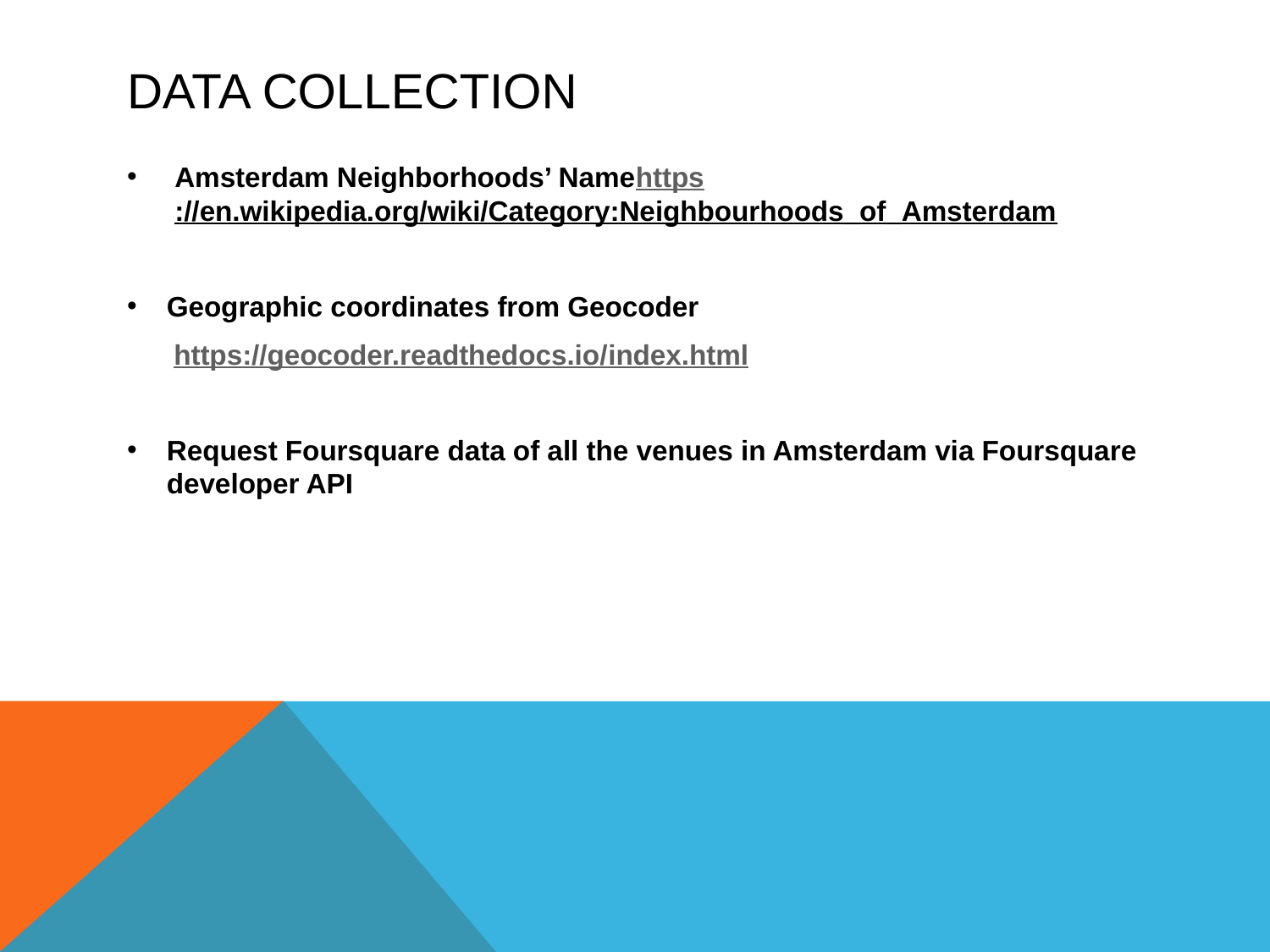

# Data Collection
Amsterdam Neighborhoods’ Namehttps://en.wikipedia.org/wiki/Category:Neighbourhoods_of_Amsterdam

Geographic coordinates from Geocoder
      https://geocoder.readthedocs.io/index.html

Request Foursquare data of all the venues in Amsterdam via Foursquare developer API